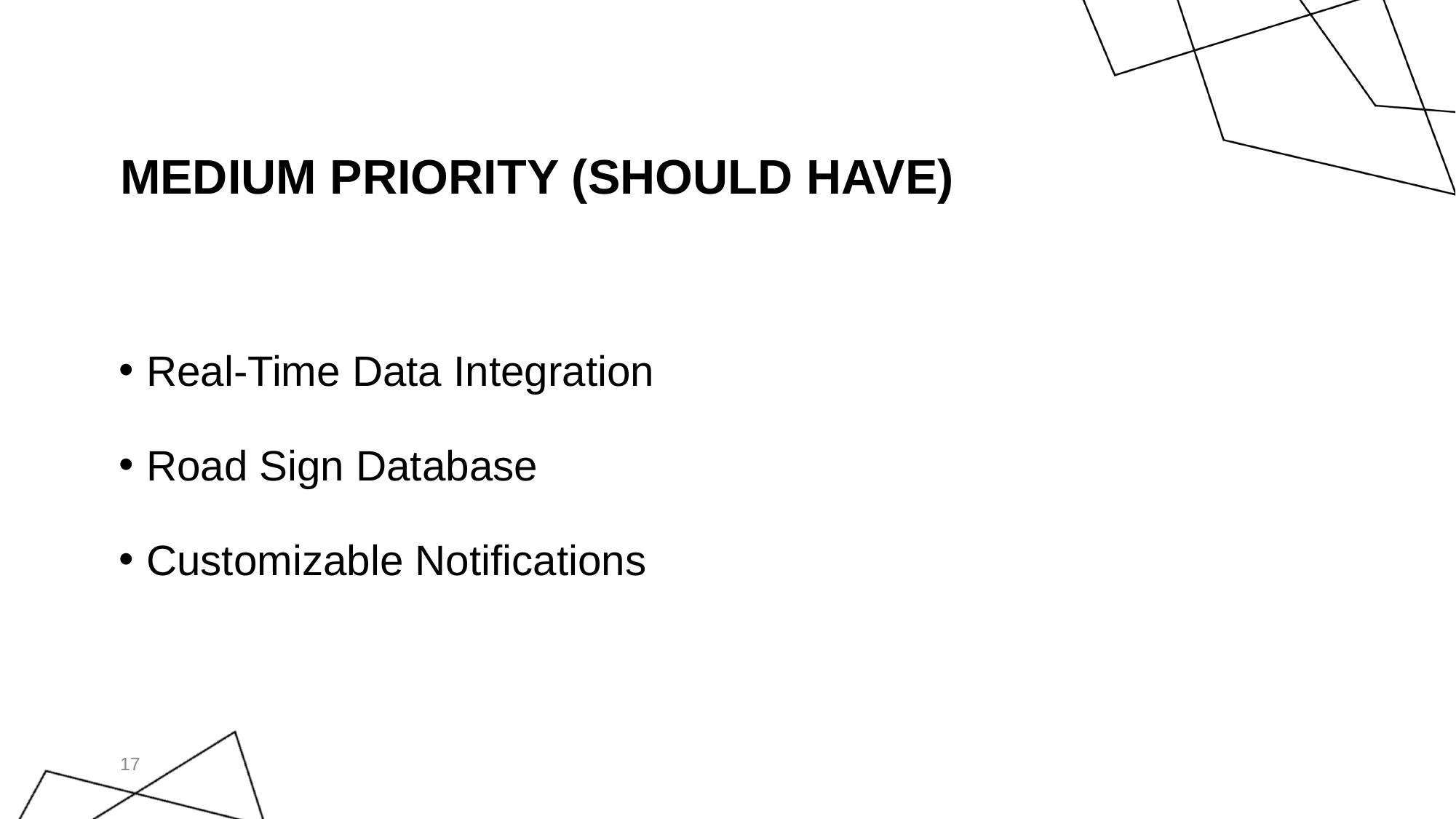

# Medium Priority (Should have)
Real-Time Data Integration
Road Sign Database
Customizable Notifications
17